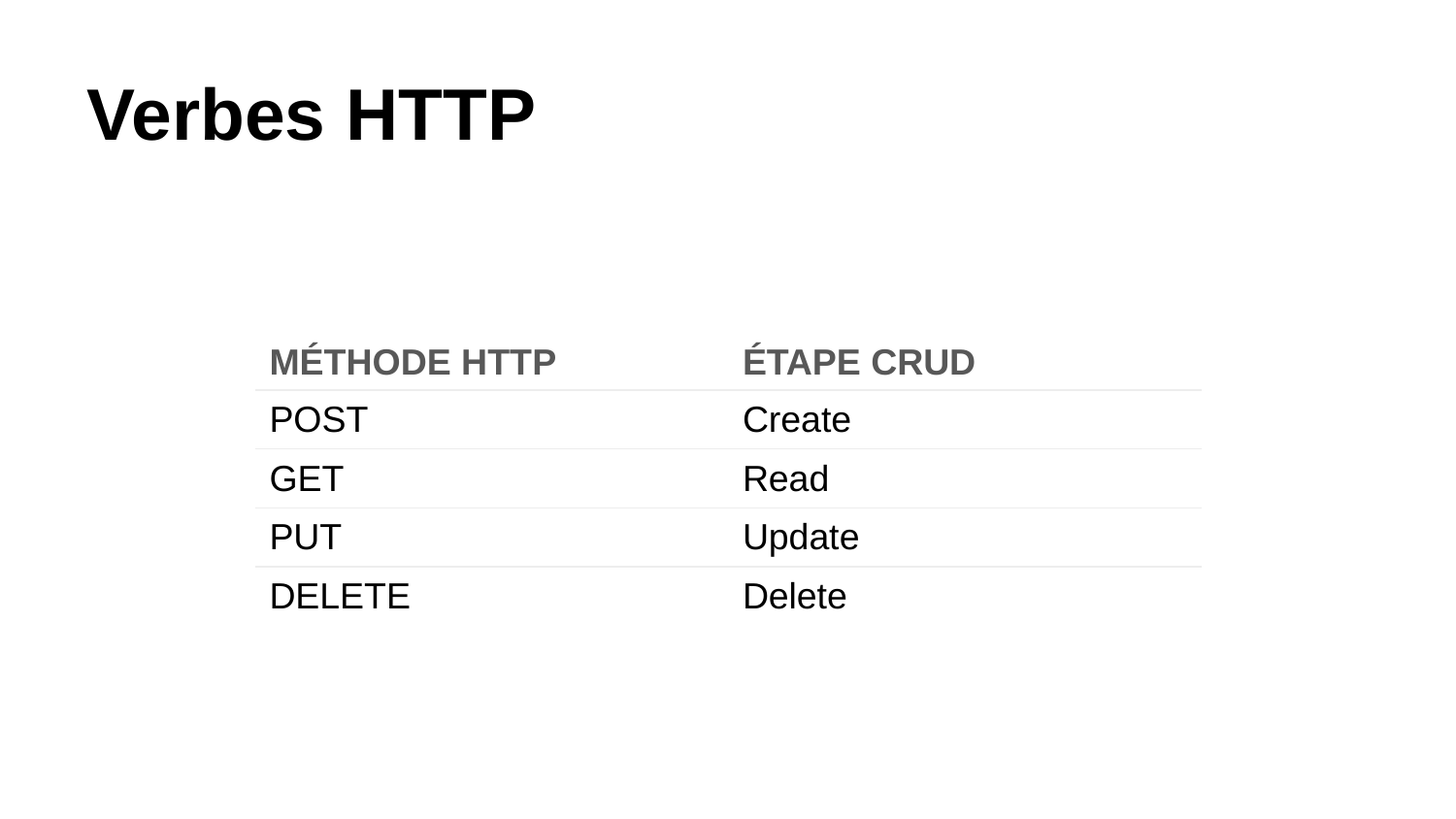

Verbes HTTP

| MÉTHODE HTTP | ÉTAPE CRUD |
| --- | --- |
| POST | Create |
| GET | Read |
| PUT | Update |
| DELETE | Delete |